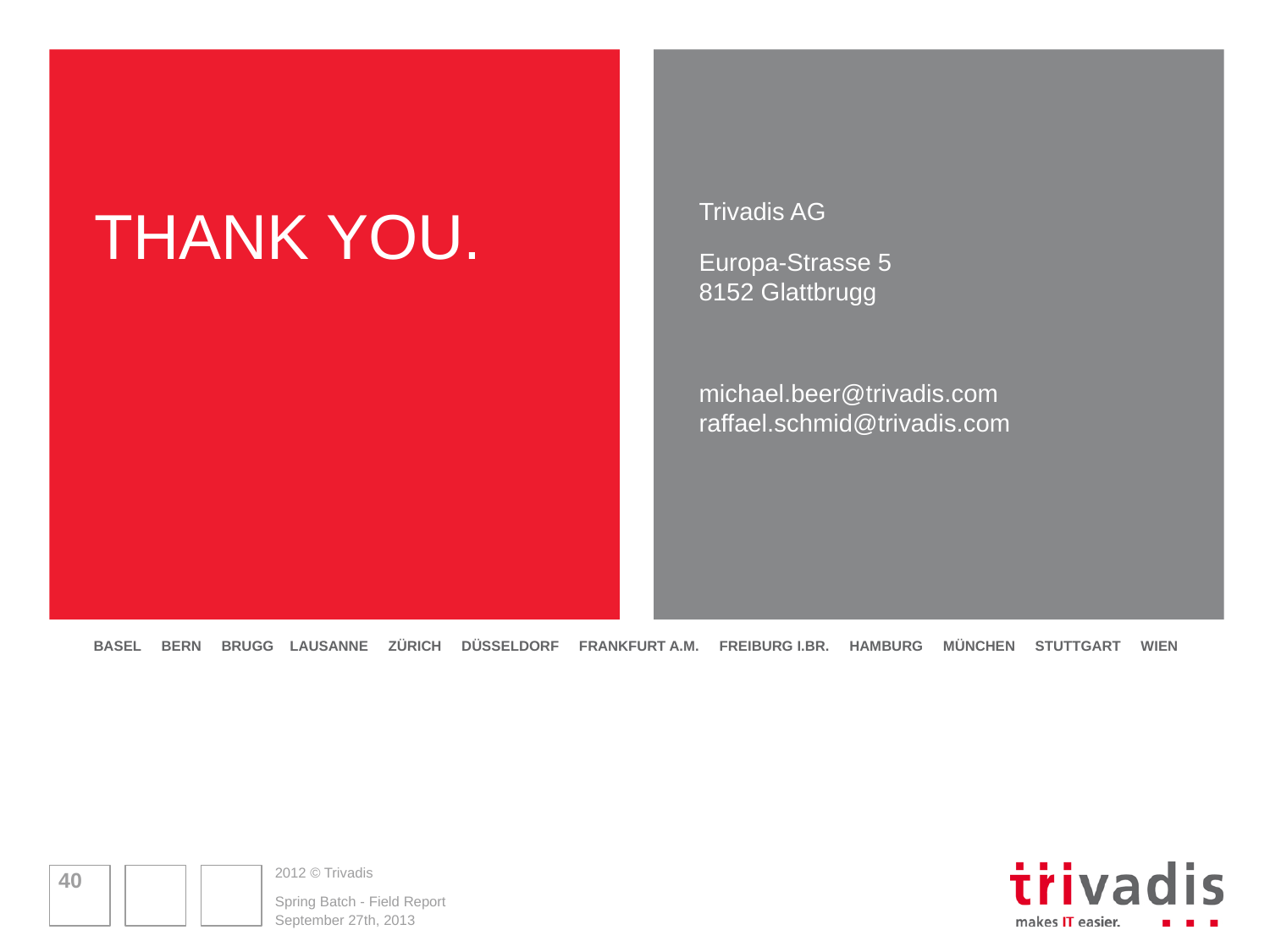

# THANK YOU.
Trivadis AG
Europa-Strasse 5
8152 Glattbrugg

michael.beer@trivadis.com
raffael.schmid@trivadis.com
40
Spring Batch - Field Report
September 27th, 2013